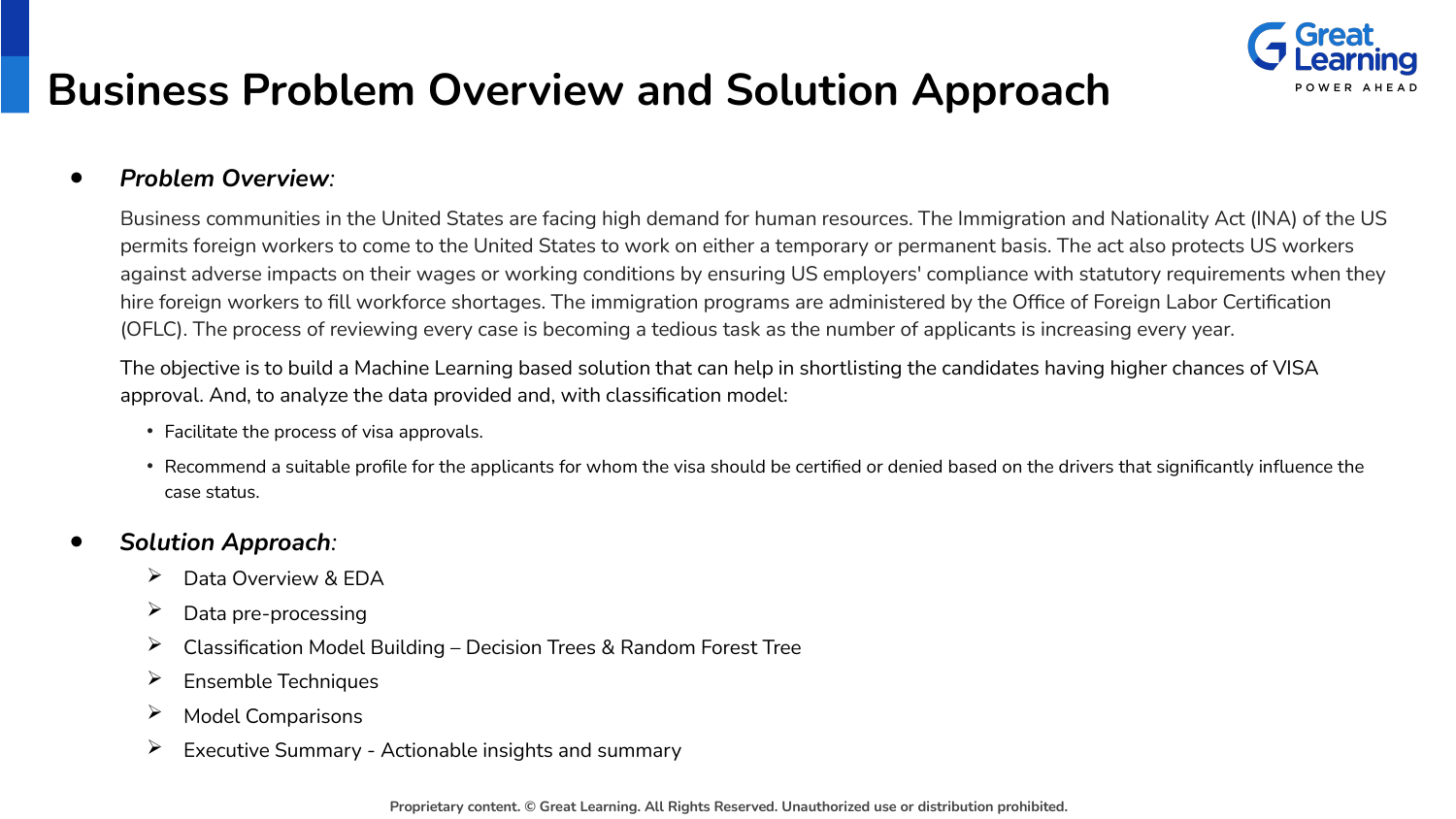

# Business Problem Overview and Solution Approach
Problem Overview:
Business communities in the United States are facing high demand for human resources. The Immigration and Nationality Act (INA) of the US permits foreign workers to come to the United States to work on either a temporary or permanent basis. The act also protects US workers against adverse impacts on their wages or working conditions by ensuring US employers' compliance with statutory requirements when they hire foreign workers to fill workforce shortages. The immigration programs are administered by the Office of Foreign Labor Certification (OFLC). The process of reviewing every case is becoming a tedious task as the number of applicants is increasing every year.
The objective is to build a Machine Learning based solution that can help in shortlisting the candidates having higher chances of VISA approval. And, to analyze the data provided and, with classification model:
Facilitate the process of visa approvals.
Recommend a suitable profile for the applicants for whom the visa should be certified or denied based on the drivers that significantly influence the case status.
Solution Approach:
Data Overview & EDA
Data pre-processing
Classification Model Building – Decision Trees & Random Forest Tree
Ensemble Techniques
Model Comparisons
Executive Summary - Actionable insights and summary